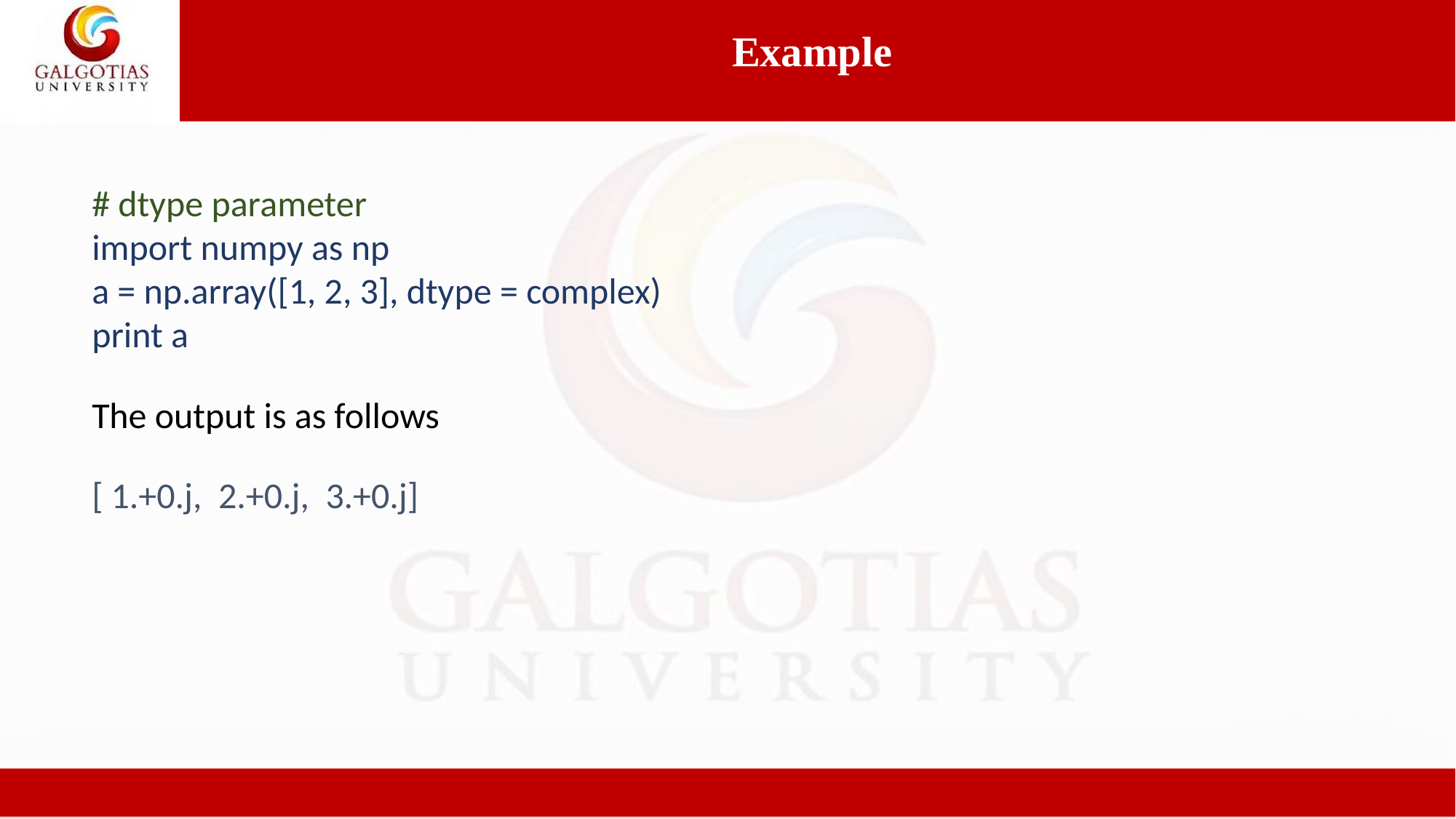

Example
# dtype parameter
import numpy as np
a = np.array([1, 2, 3], dtype = complex)
print a
The output is as follows
[ 1.+0.j,  2.+0.j,  3.+0.j]